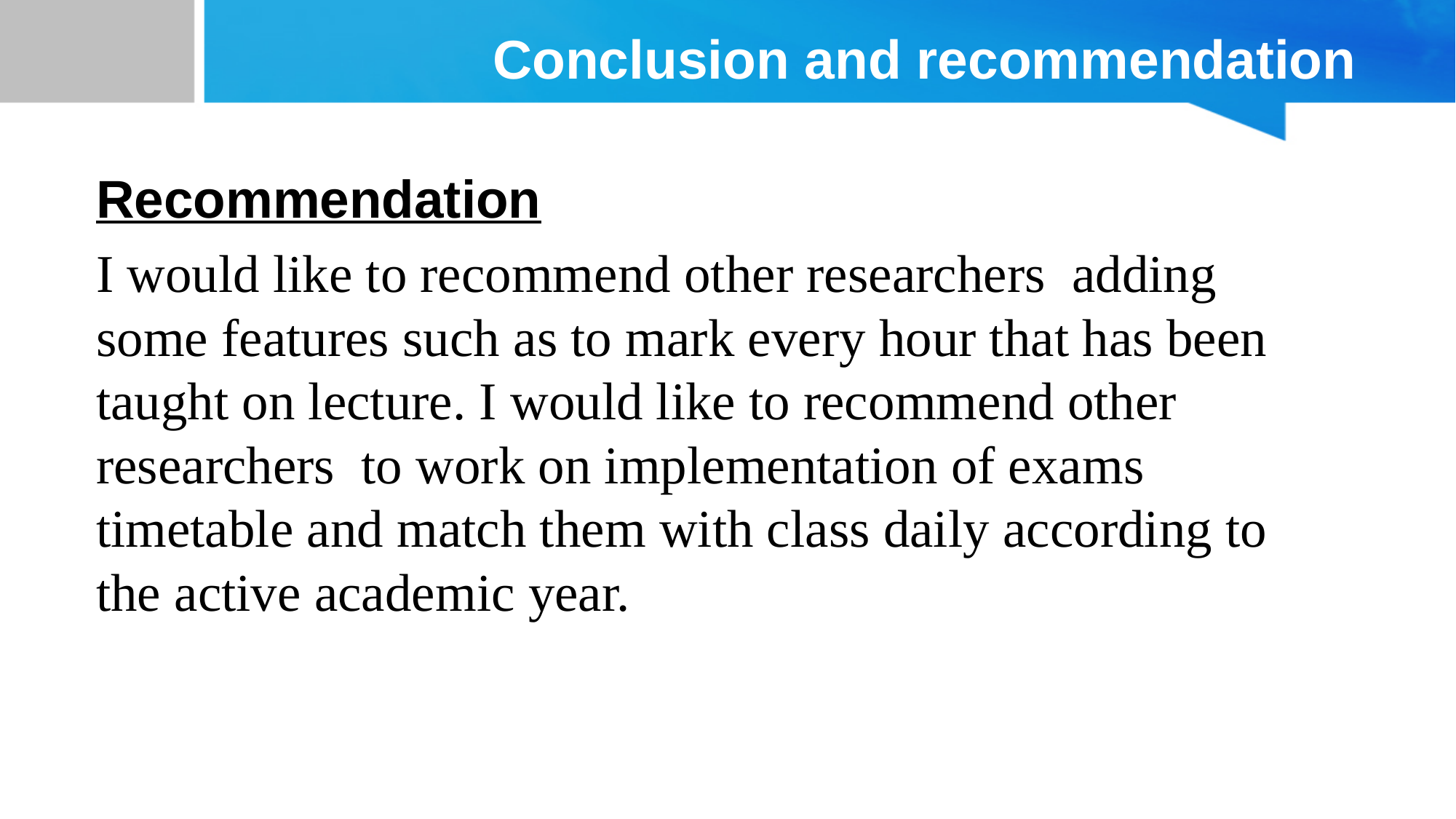

# Conclusion and recommendation
Recommendation
I would like to recommend other researchers  adding some features such as to mark every hour that has been taught on lecture. I would like to recommend other researchers  to work on implementation of exams timetable and match them with class daily according to the active academic year.